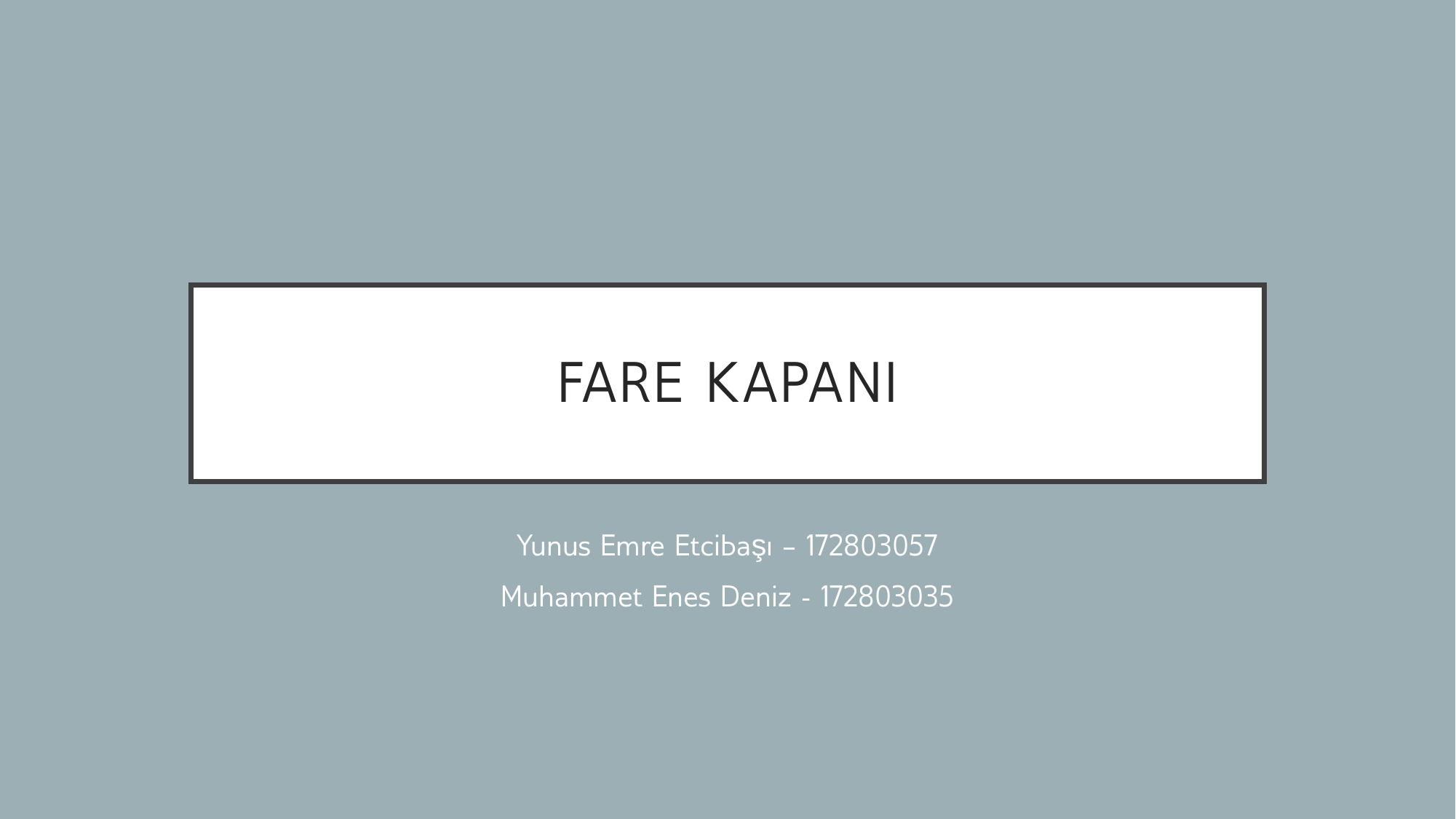

# FARE KAPANI
Yunus Emre Etcibaşı – 172803057
Muhammet Enes Deniz - 172803035